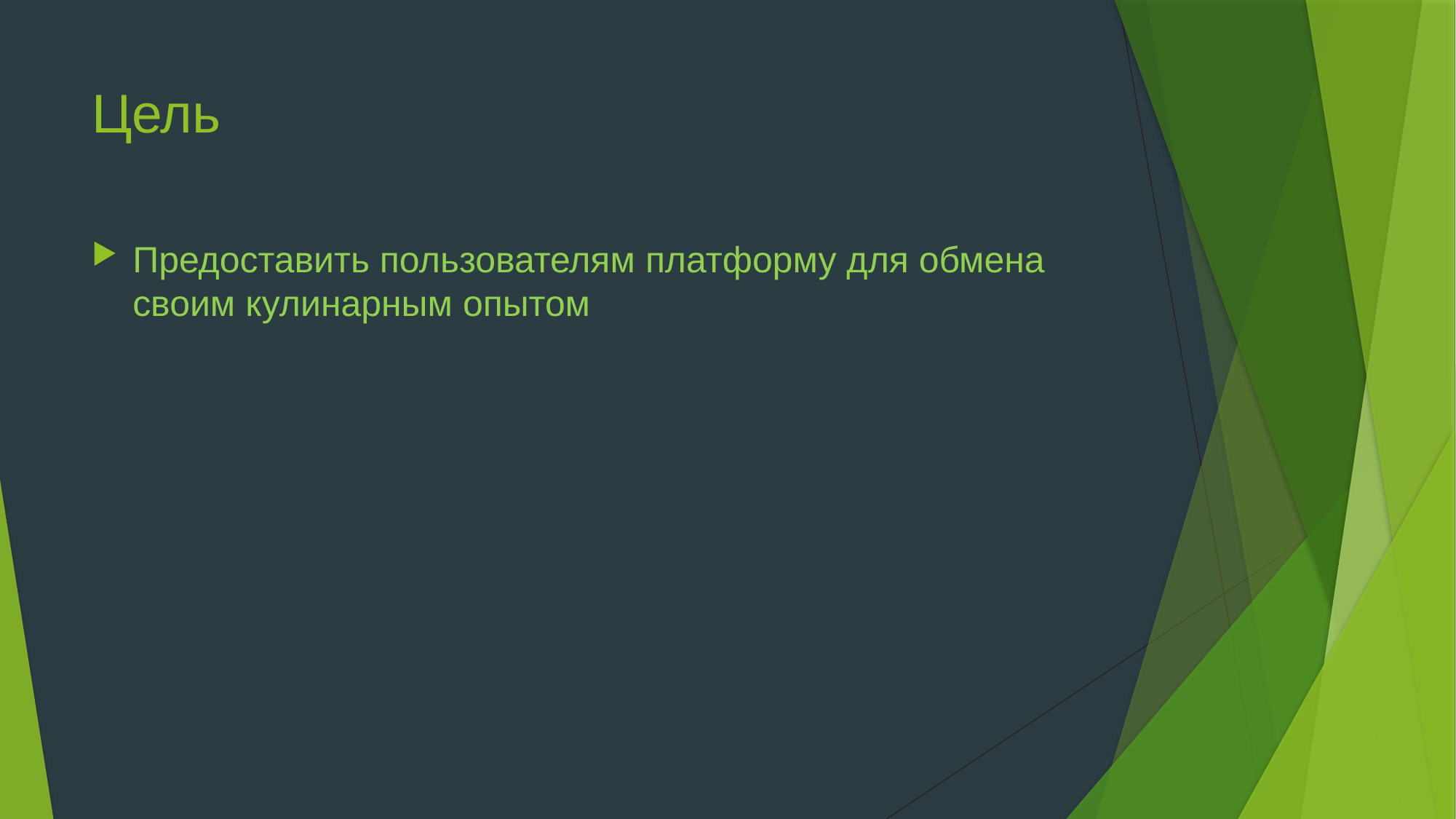

# Цель
Предоставить пользователям платформу для обмена своим кулинарным опытом